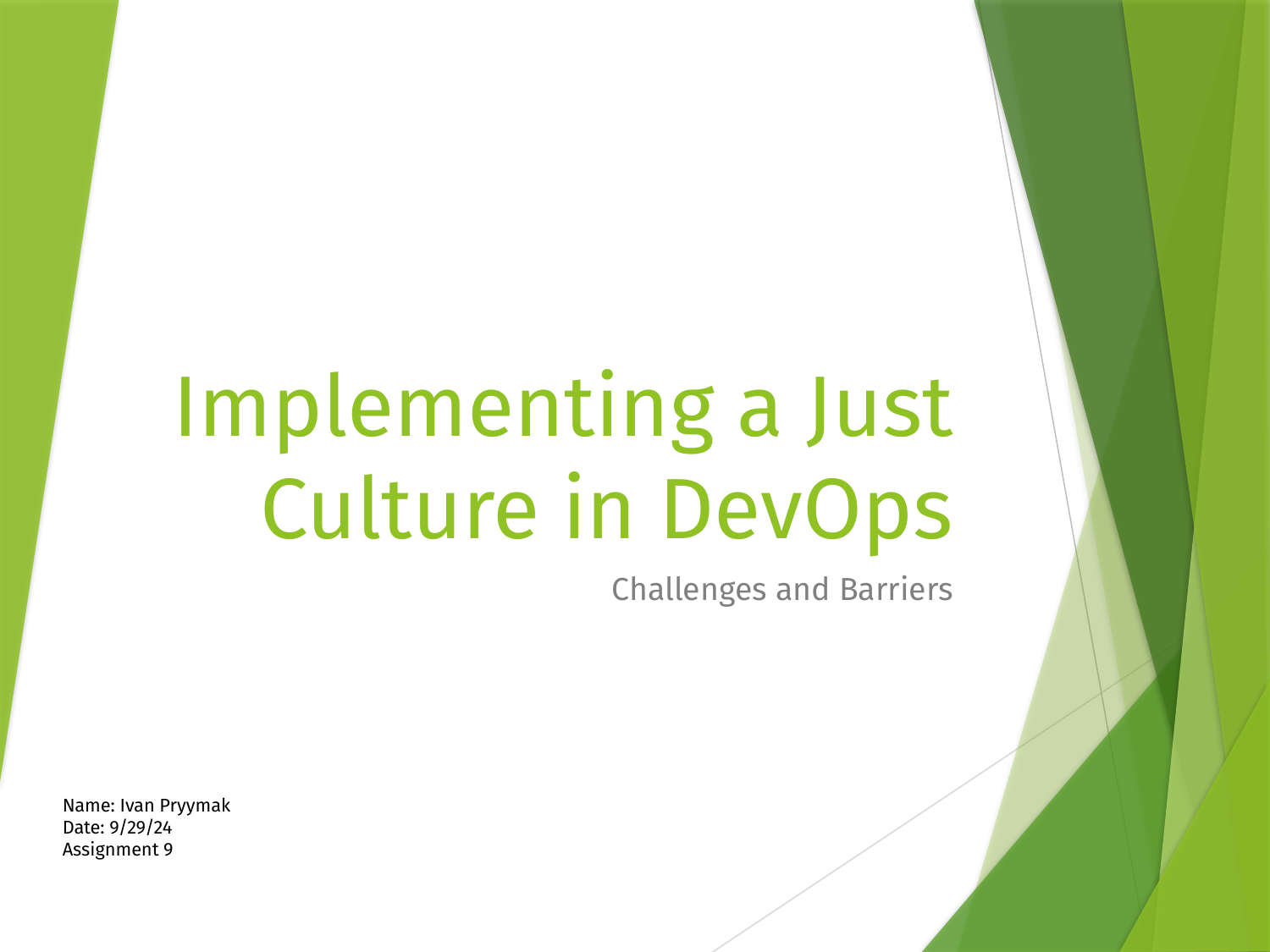

# Implementing a Just Culture in DevOps
Challenges and Barriers
Name: Ivan Pryymak
Date: 9/29/24
Assignment 9